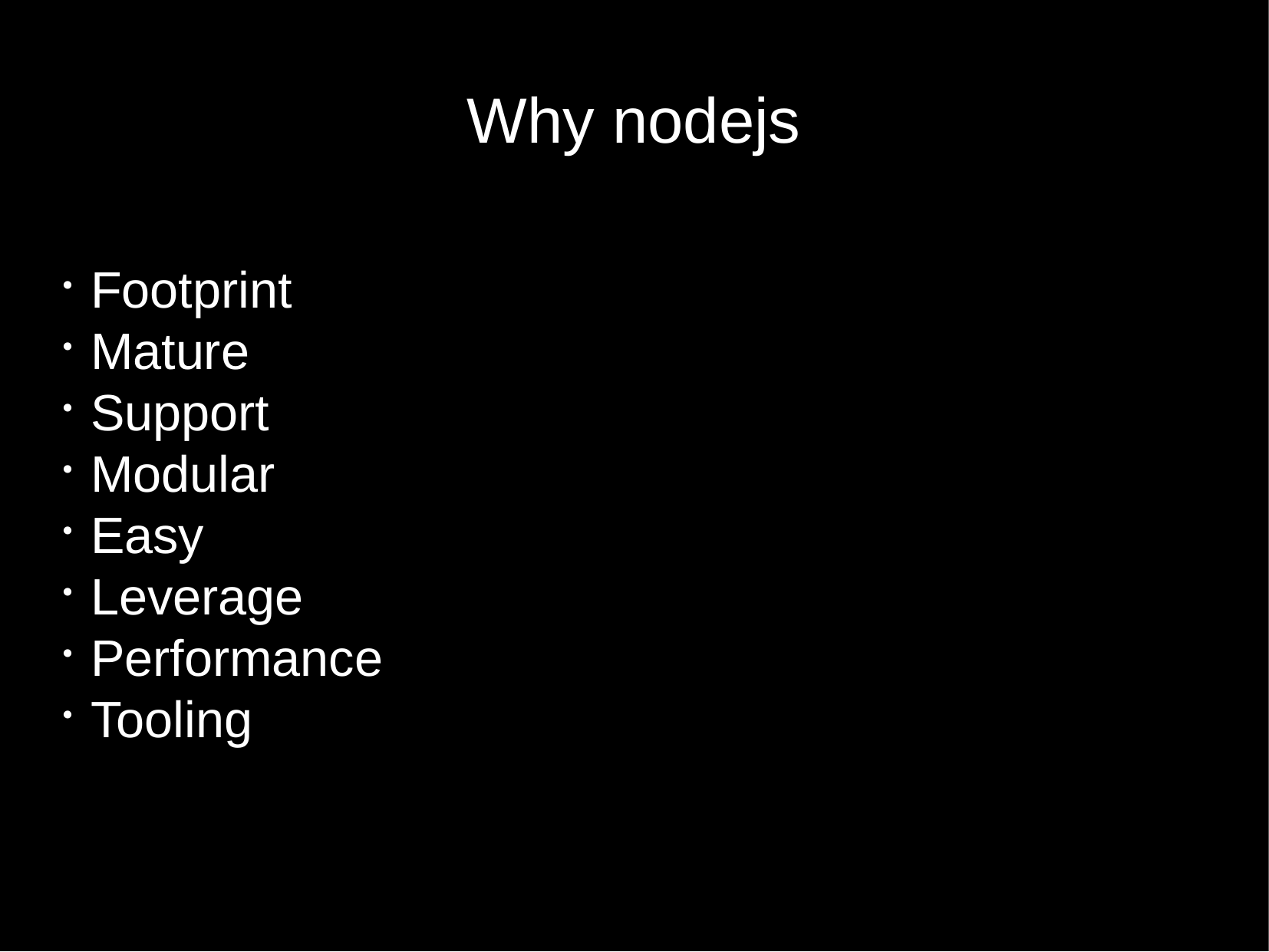

Why nodejs

Footprint
Mature
Support
Modular
Easy
Leverage
Performance
Tooling